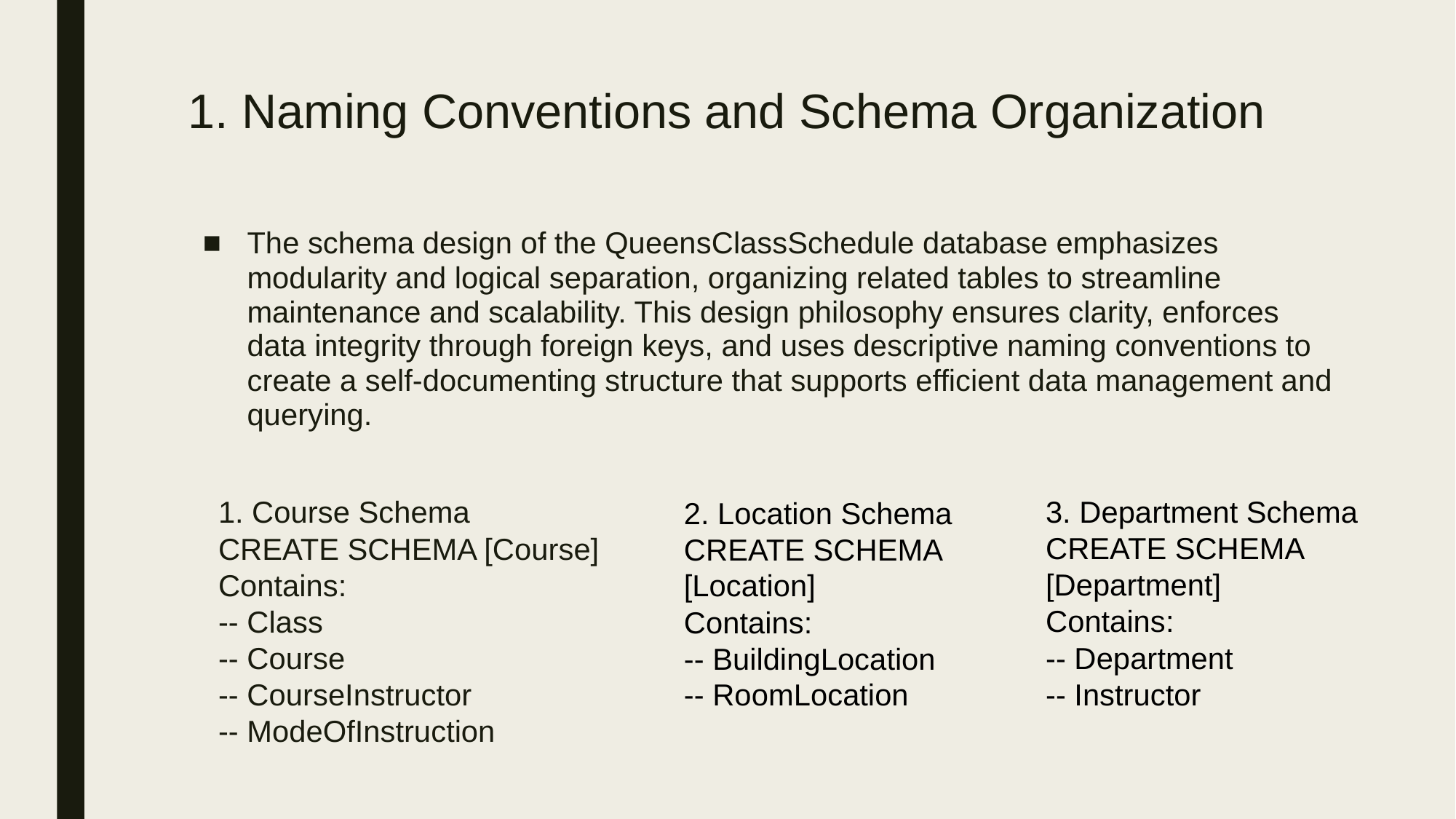

# 1. Naming Conventions and Schema Organization
The schema design of the QueensClassSchedule database emphasizes modularity and logical separation, organizing related tables to streamline maintenance and scalability. This design philosophy ensures clarity, enforces data integrity through foreign keys, and uses descriptive naming conventions to create a self-documenting structure that supports efficient data management and querying.

1. Course Schema
CREATE SCHEMA [Course]
Contains:
-- Class
-- Course
-- CourseInstructor
-- ModeOfInstruction
3. Department Schema
CREATE SCHEMA [Department]
Contains:
-- Department
-- Instructor
2. Location Schema
CREATE SCHEMA [Location]
Contains:
-- BuildingLocation
-- RoomLocation